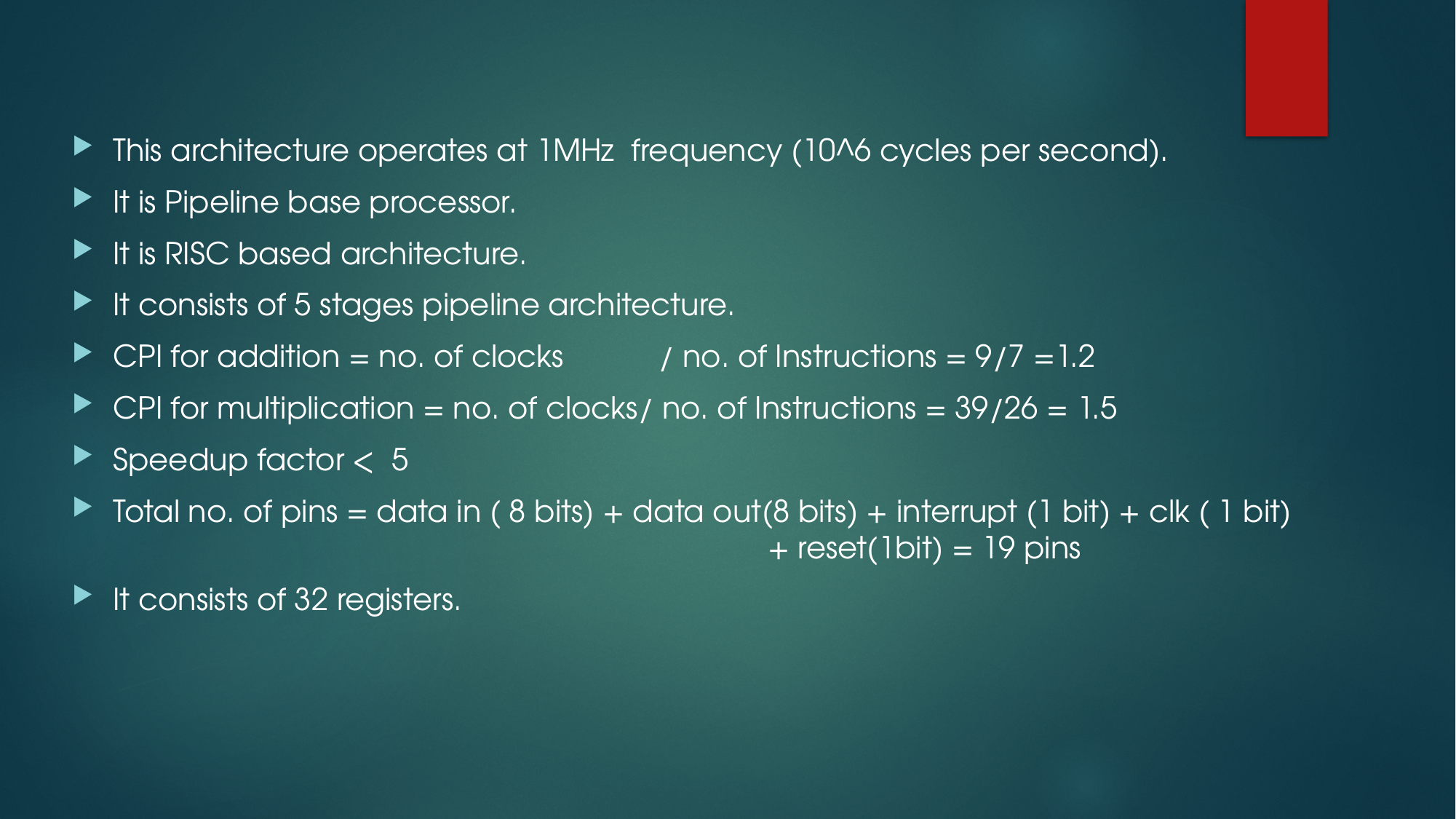

This architecture operates at 1MHz  frequency (10^6 cycles per second).
It is Pipeline base processor.
It is RISC based architecture.
It consists of 5 stages pipeline architecture.
CPI for addition = no. of clocks	/ no. of Instructions = 9/7 =1.2
CPI for multiplication = no. of clocks/ no. of Instructions = 39/26 = 1.5
Speedup factor <  5
Total no. of pins = data in ( 8 bits) + data out(8 bits) + interrupt (1 bit) + clk ( 1 bit)							+ reset(1bit) = 19 pins
It consists of 32 registers.